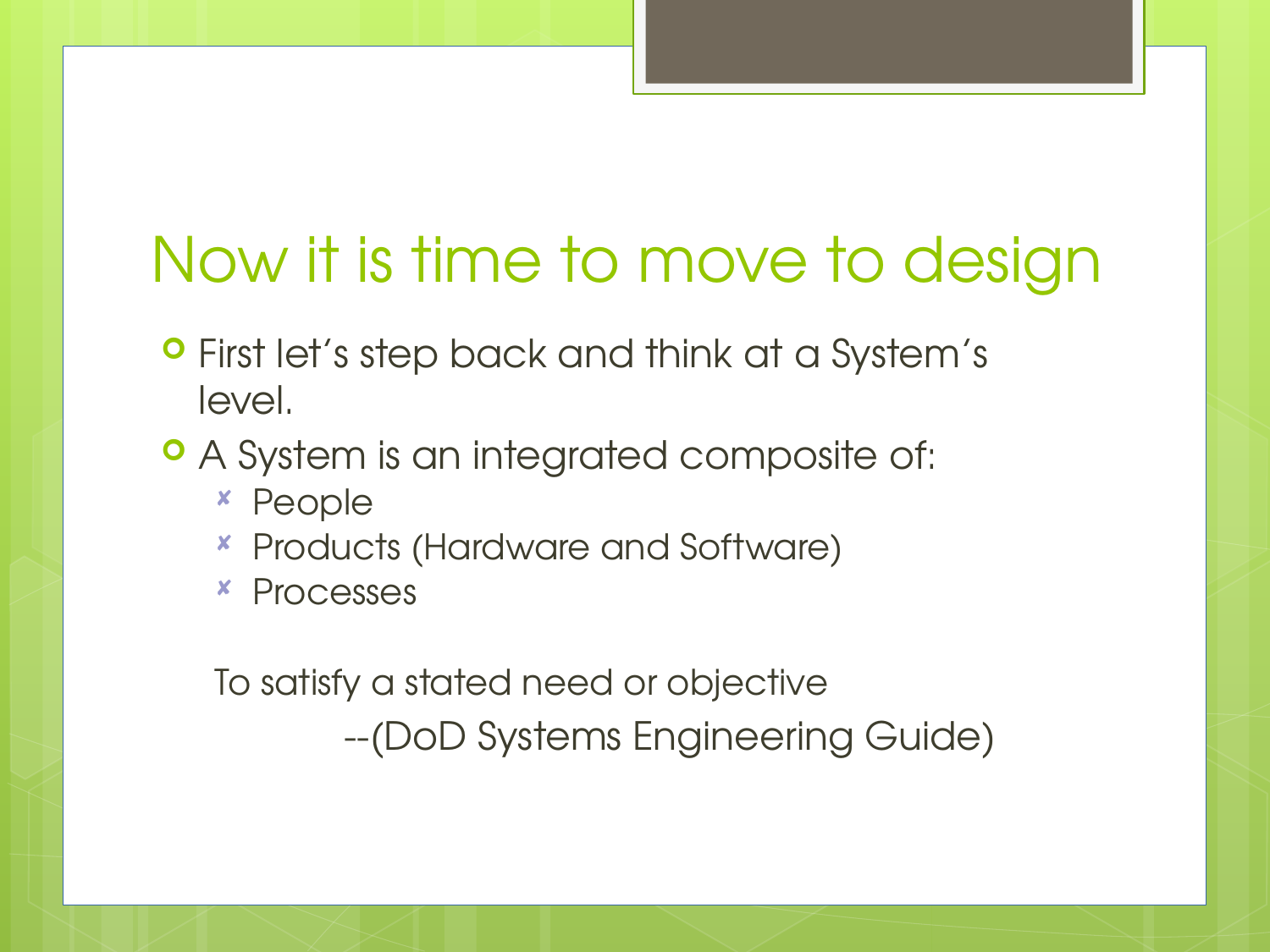

# Now it is time to move to design
First let’s step back and think at a System’s level.
A System is an integrated composite of:
People
Products (Hardware and Software)
Processes

To satisfy a stated need or objective
                 --(DoD Systems Engineering Guide)